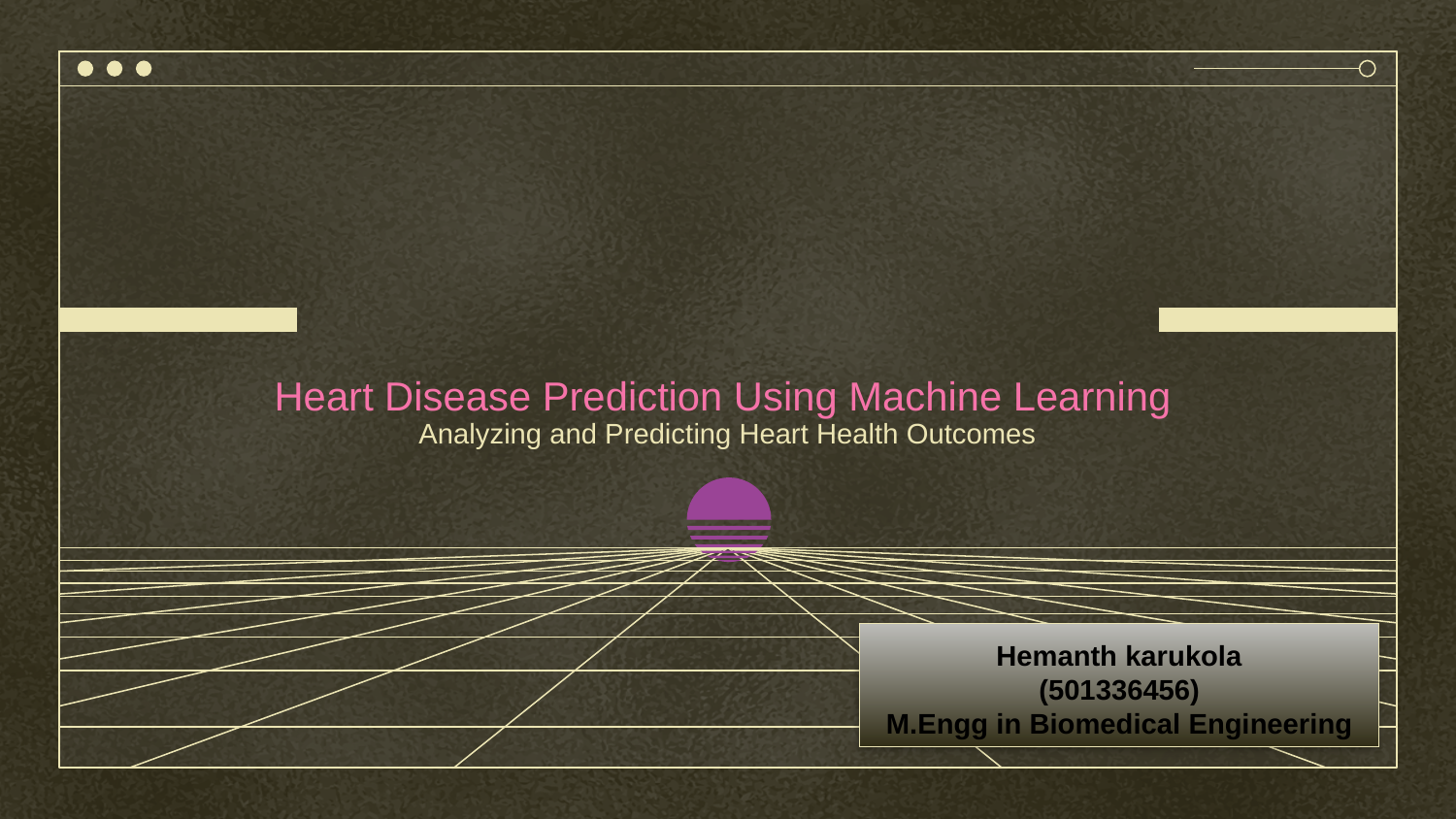

# Heart Disease Prediction Using Machine Learning
Analyzing and Predicting Heart Health Outcomes
Hemanth karukola
(501336456)
M.Engg in Biomedical Engineering